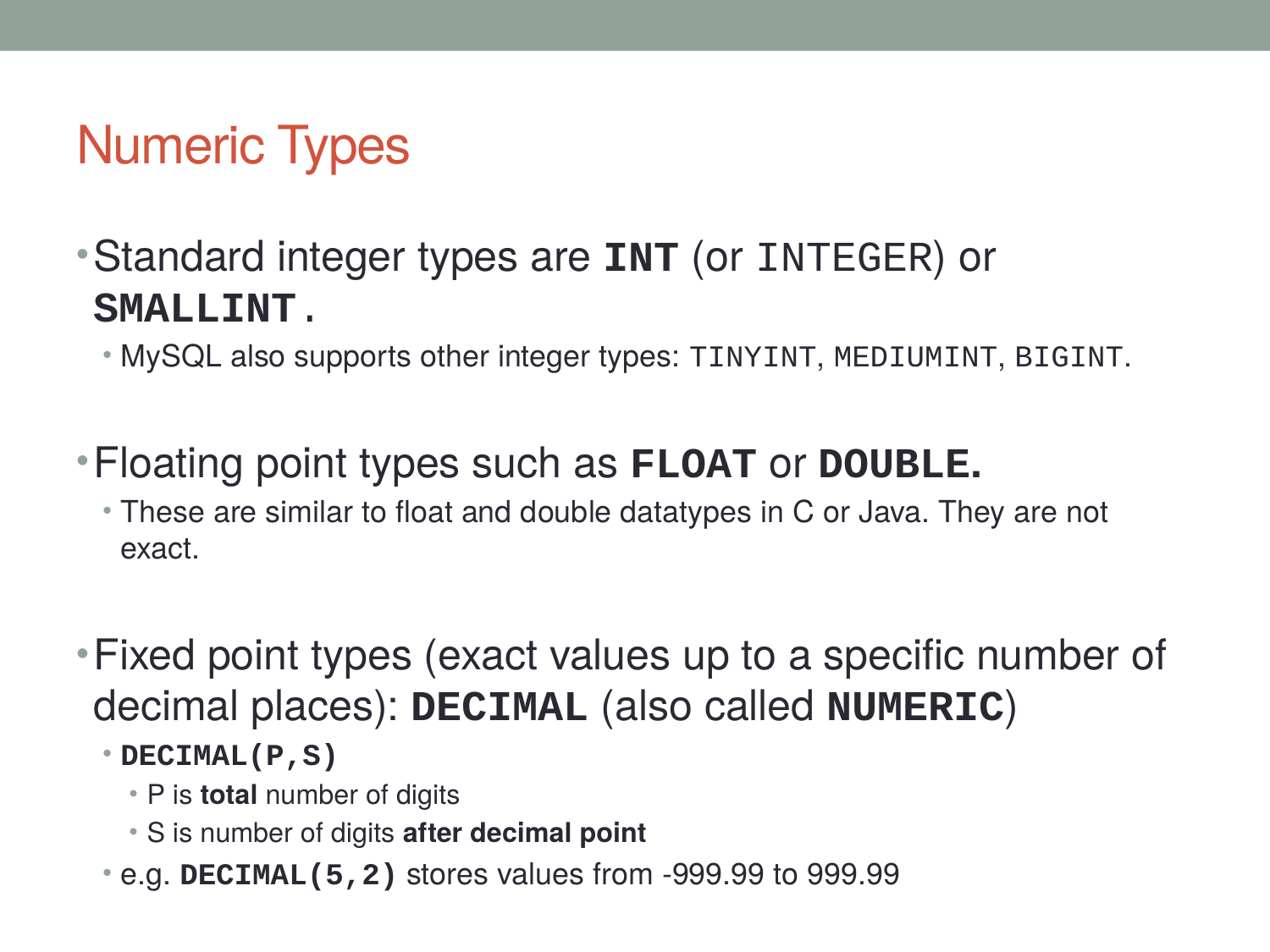

# Numeric Types
Standard integer types are INT (or INTEGER) or SMALLINT.
MySQL also supports other integer types: TINYINT, MEDIUMINT, BIGINT.

Floating point types such as FLOAT or DOUBLE.
These are similar to float and double datatypes in C or Java. They are not exact.

Fixed point types (exact values up to a specific number of decimal places): DECIMAL (also called NUMERIC)
DECIMAL(P,S)
P is total number of digits
S is number of digits after decimal point
e.g. DECIMAL(5,2) stores values from -999.99 to 999.99